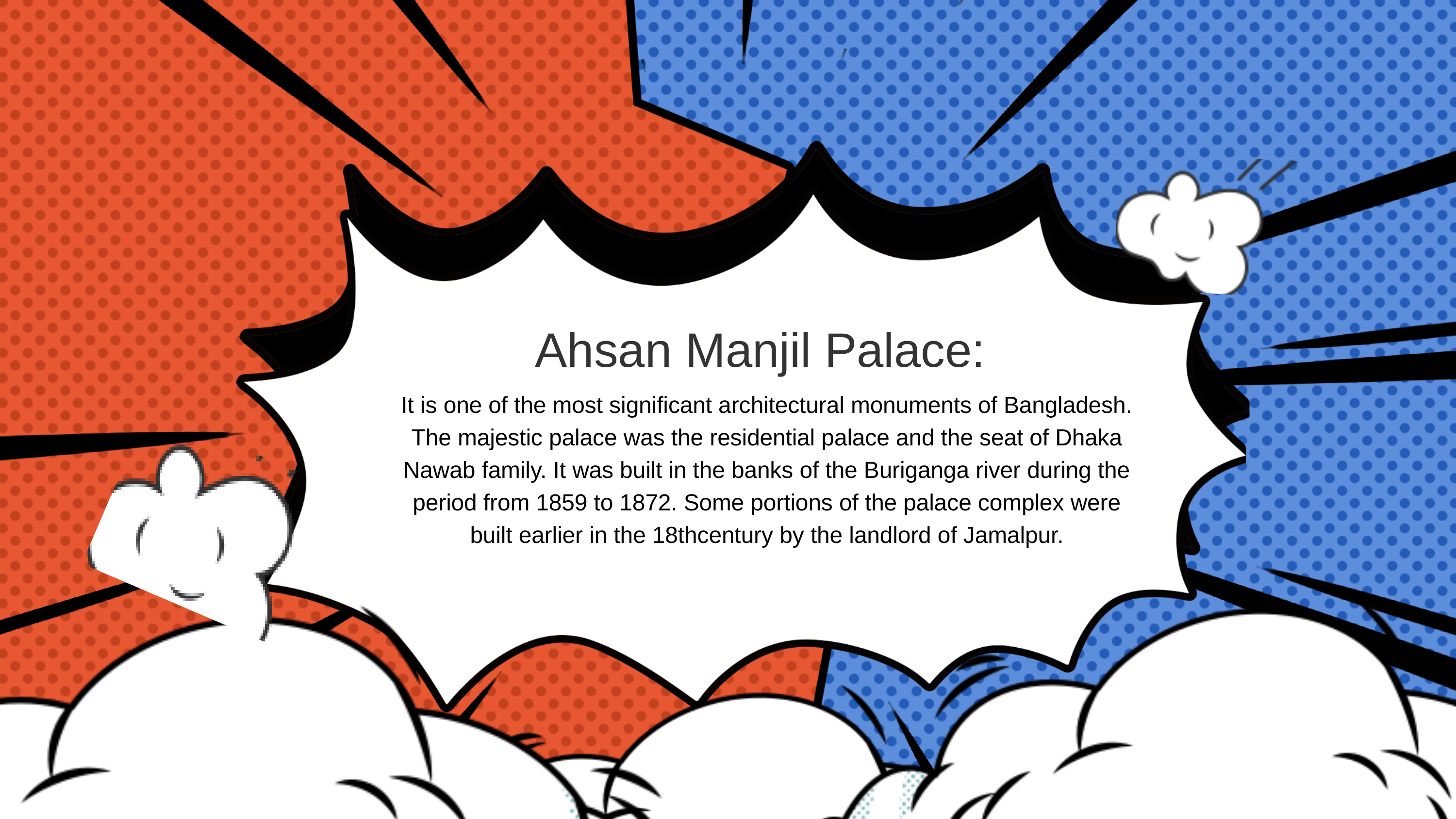

Ahsan Manjil Palace:
It is one of the most significant architectural monuments of Bangladesh. The majestic palace was the residential palace and the seat of Dhaka Nawab family. It was built in the banks of the Buriganga river during the period from 1859 to 1872. Some portions of the palace complex were built earlier in the 18thcentury by the landlord of Jamalpur.